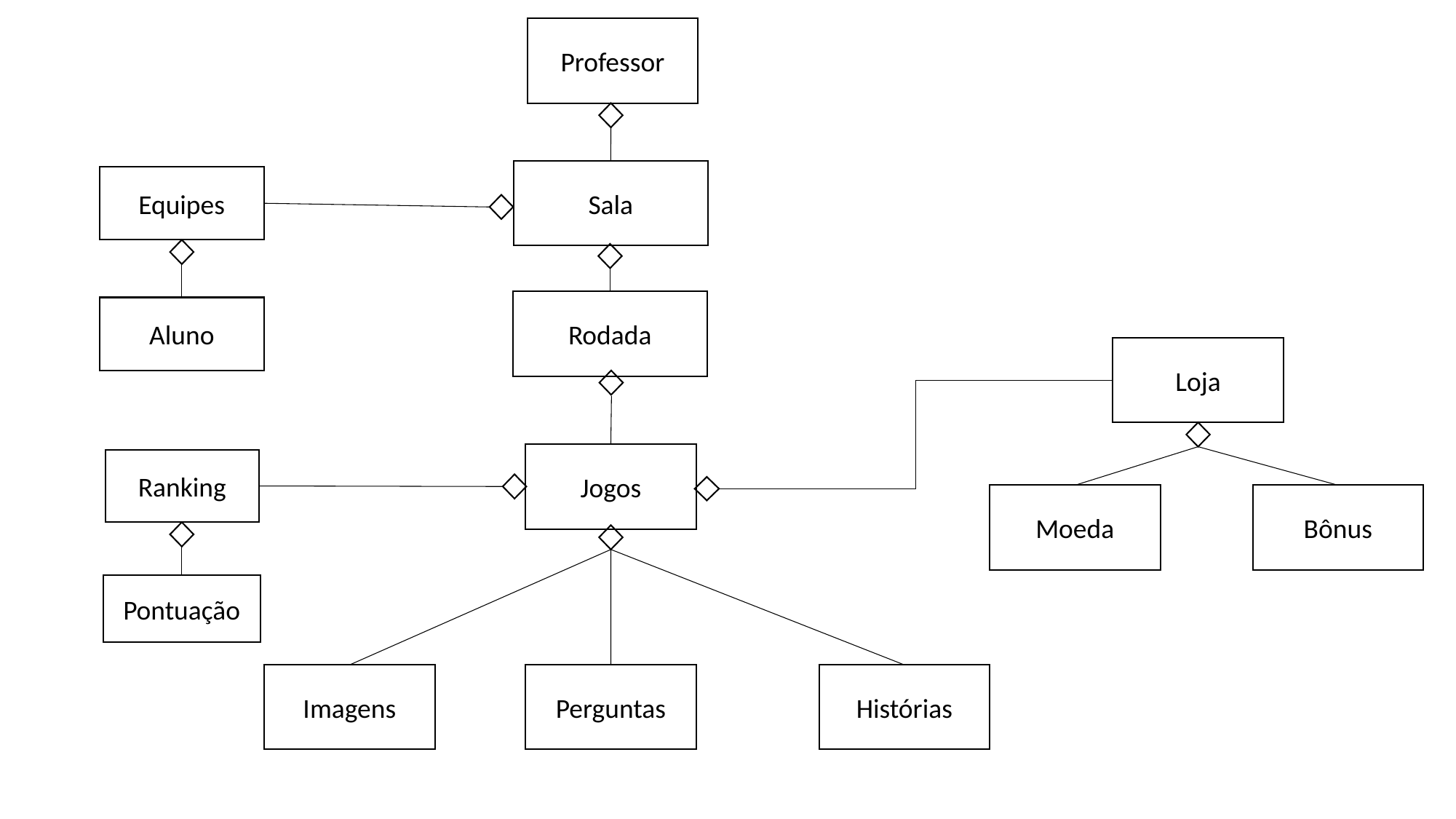

Professor

Sala
Equipes

Rodada
Aluno
Loja

Jogos
Ranking

Moeda
Bônus

Pontuação
Imagens
Perguntas
Histórias